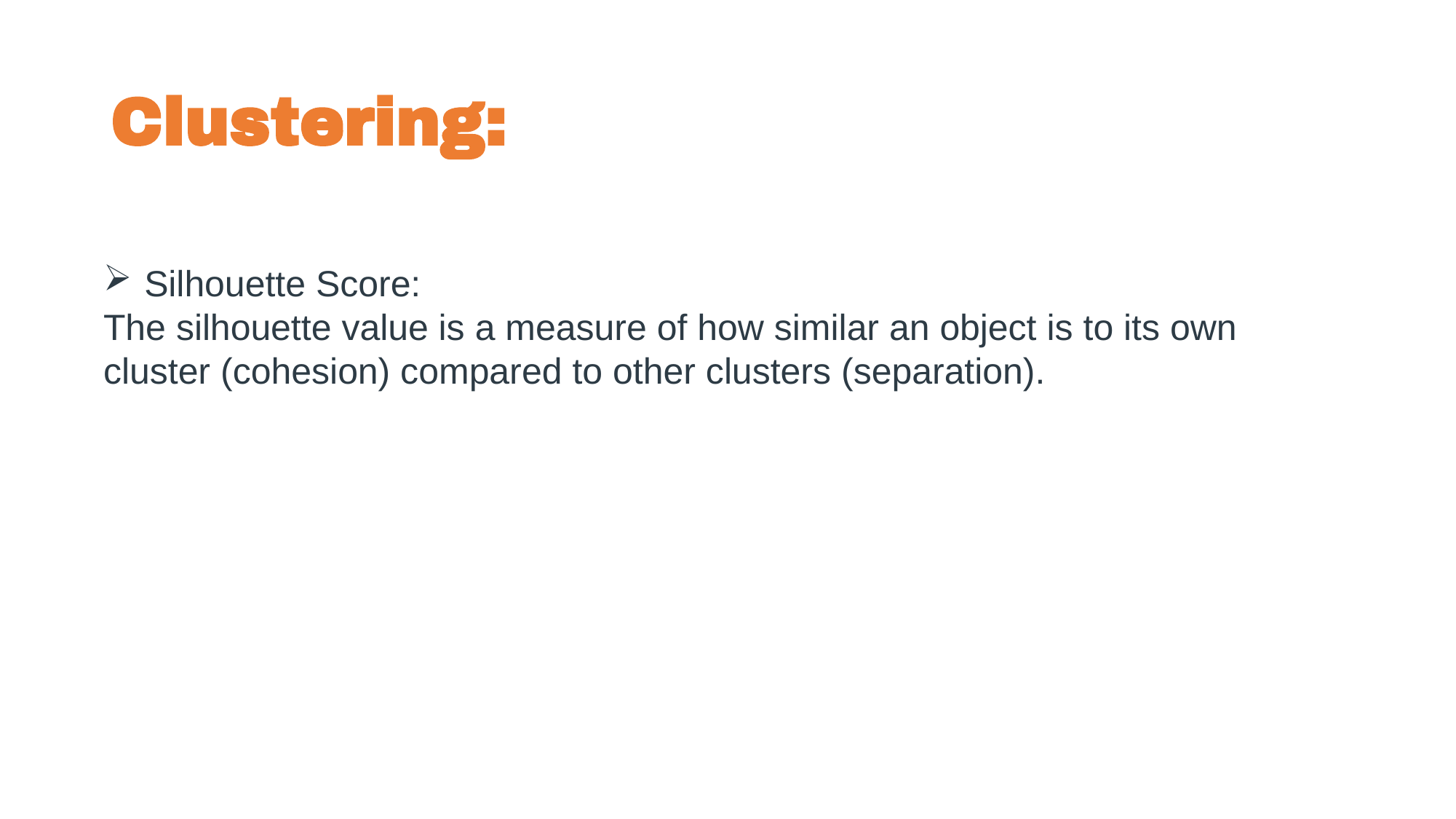

# Clustering:
Silhouette Score:
The silhouette value is a measure of how similar an object is to its own cluster (cohesion) compared to other clusters (separation).